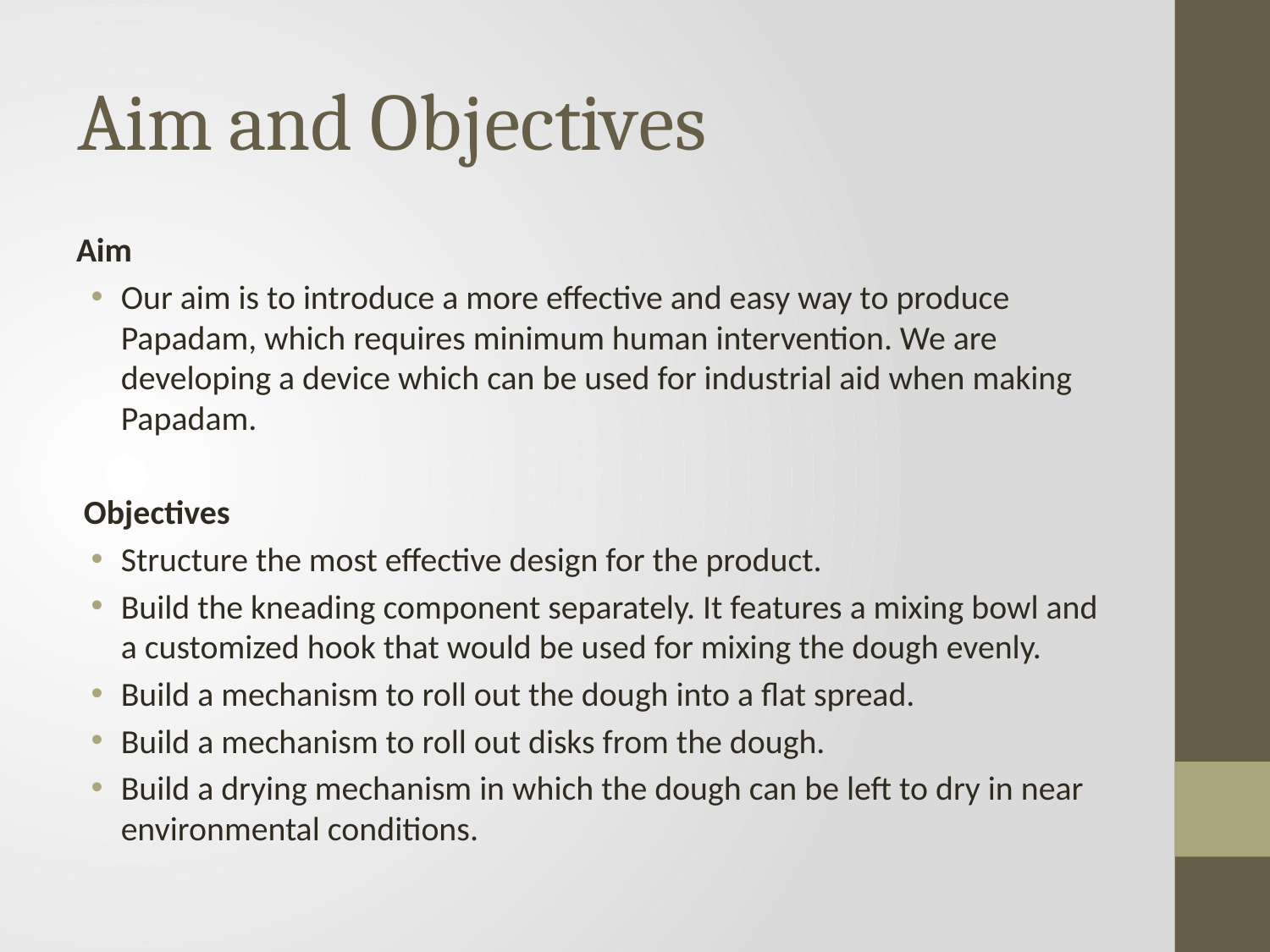

# Aim and Objectives
Aim
Our aim is to introduce a more effective and easy way to produce Papadam, which requires minimum human intervention. We are developing a device which can be used for industrial aid when making Papadam.

 Objectives
Structure the most effective design for the product.
Build the kneading component separately. It features a mixing bowl and a customized hook that would be used for mixing the dough evenly.
Build a mechanism to roll out the dough into a flat spread.
Build a mechanism to roll out disks from the dough.
Build a drying mechanism in which the dough can be left to dry in near environmental conditions.